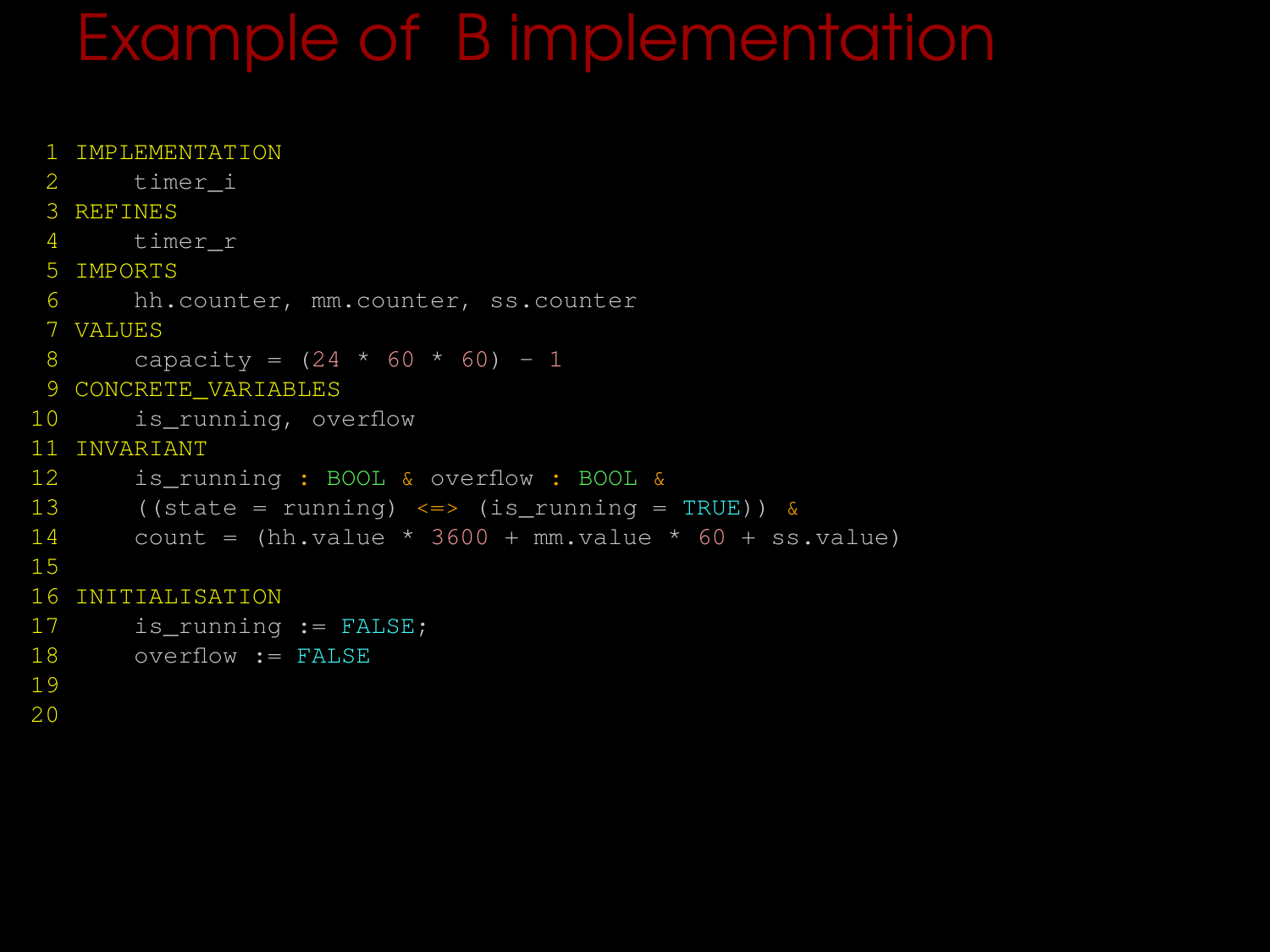

# Example of  B implementation
 1 IMPLEMENTATION
 2     timer_i
 3 REFINES
 4     timer_r
 5 IMPORTS
 6     hh.counter, mm.counter, ss.counter
 7 VALUES
 8     capacity = (24 * 60 * 60) - 1
 9 CONCRETE_VARIABLES
10     is_running, overflow
11 INVARIANT
12     is_running : BOOL & overflow : BOOL &
13     ((state = running) <=> (is_running = TRUE)) &
14     count = (hh.value * 3600 + mm.value * 60 + ss.value)
15
16 INITIALISATION
17     is_running := FALSE;
18     overflow := FALSE
19
20